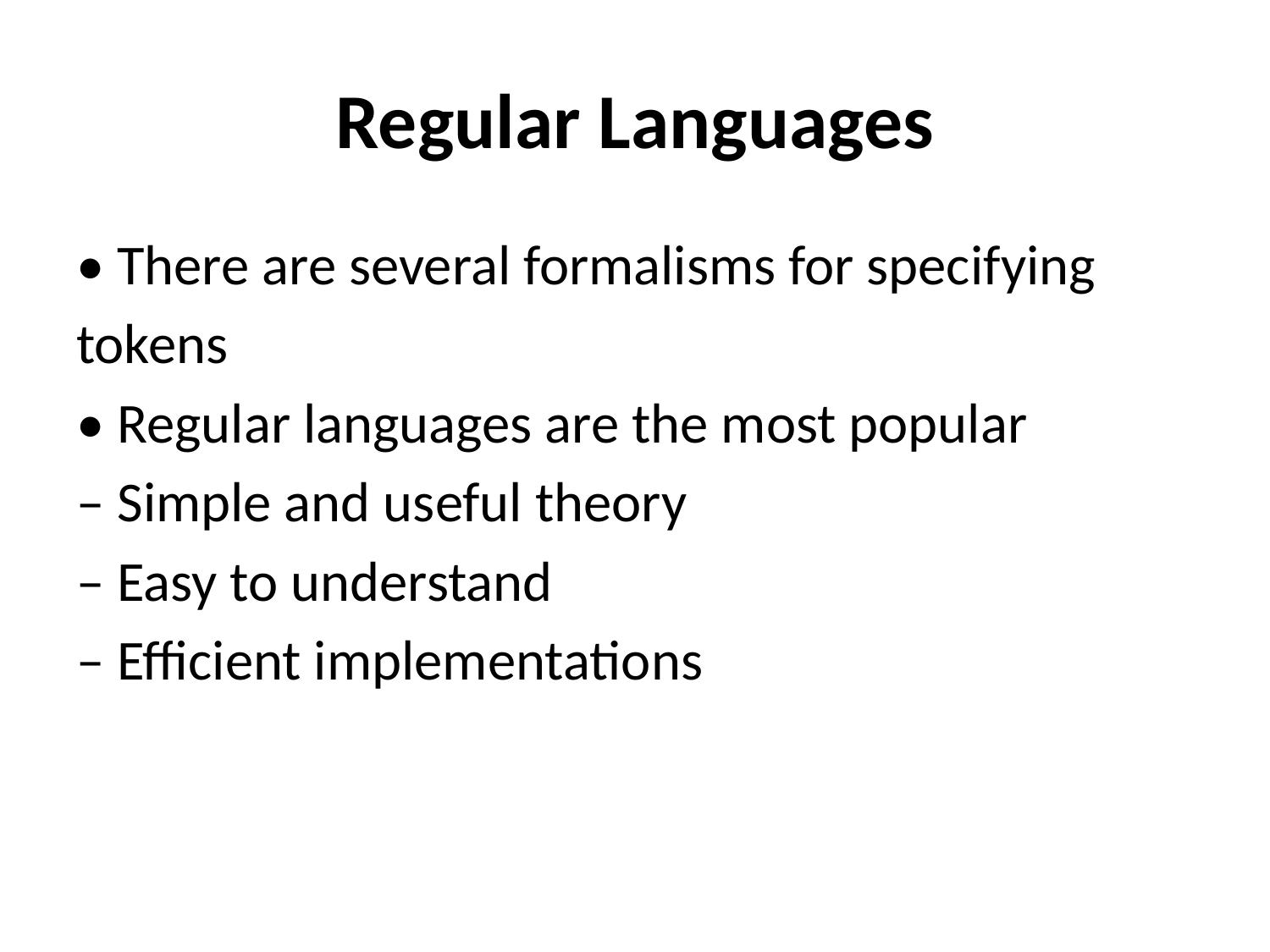

# Regular Languages
• There are several formalisms for specifying
tokens
• Regular languages are the most popular
– Simple and useful theory
– Easy to understand
– Efficient implementations